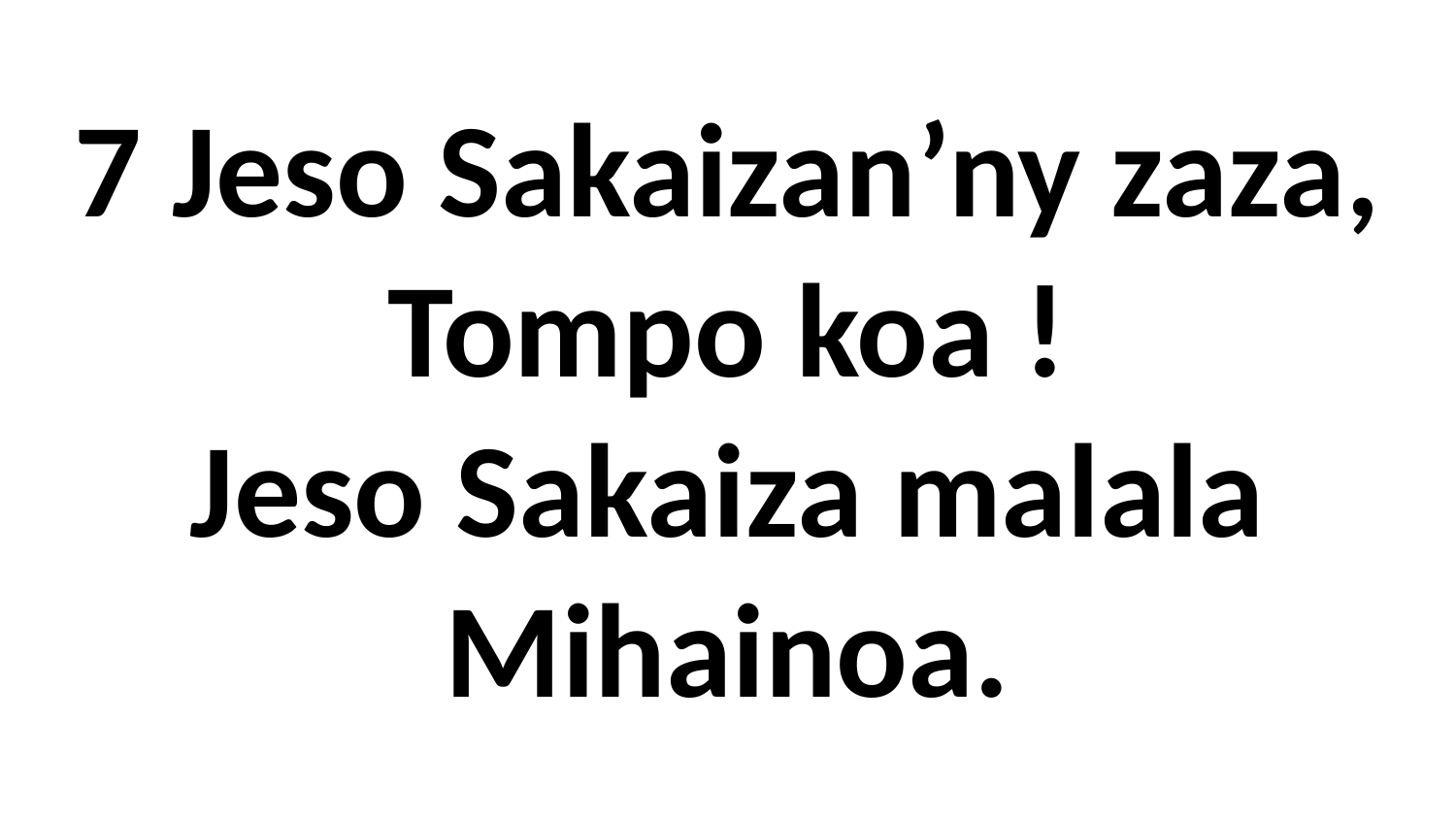

# 7 Jeso Sakaizan’ny zaza, Tompo koa ! Jeso Sakaiza malala Mihainoa.